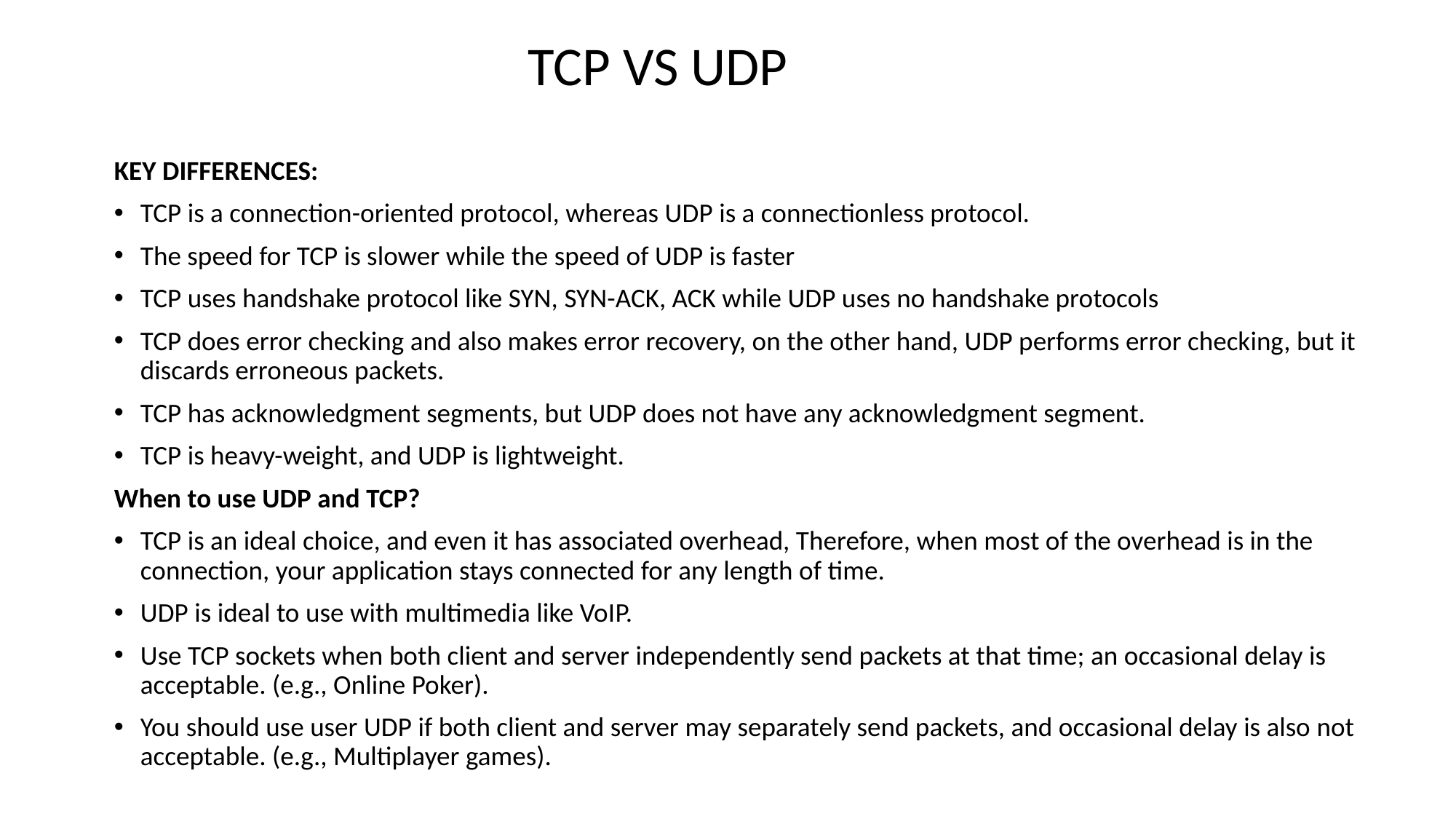

# TCP VS UDP
KEY DIFFERENCES:
TCP is a connection-oriented protocol, whereas UDP is a connectionless protocol.
The speed for TCP is slower while the speed of UDP is faster
TCP uses handshake protocol like SYN, SYN-ACK, ACK while UDP uses no handshake protocols
TCP does error checking and also makes error recovery, on the other hand, UDP performs error checking, but it discards erroneous packets.
TCP has acknowledgment segments, but UDP does not have any acknowledgment segment.
TCP is heavy-weight, and UDP is lightweight.
When to use UDP and TCP?
TCP is an ideal choice, and even it has associated overhead, Therefore, when most of the overhead is in the connection, your application stays connected for any length of time.
UDP is ideal to use with multimedia like VoIP.
Use TCP sockets when both client and server independently send packets at that time; an occasional delay is acceptable. (e.g., Online Poker).
You should use user UDP if both client and server may separately send packets, and occasional delay is also not acceptable. (e.g., Multiplayer games).